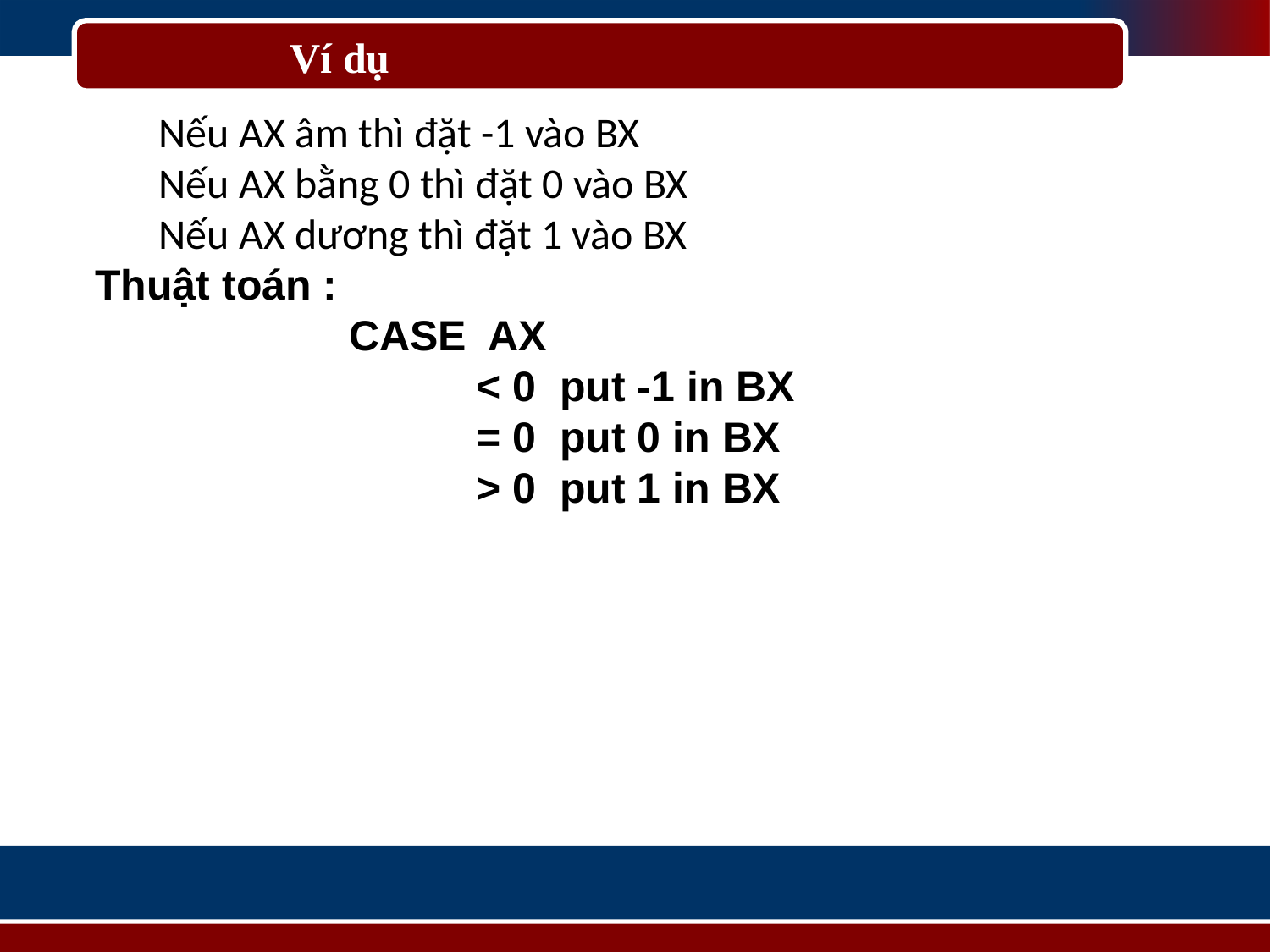

Ví dụ
Nếu AX âm thì đặt -1 vào BX
Nếu AX bằng 0 thì đặt 0 vào BX
Nếu AX dương thì đặt 1 vào BX
Thuật toán :
		CASE  AX
			< 0  put -1 in BX
			= 0  put 0 in BX
			> 0  put 1 in BX